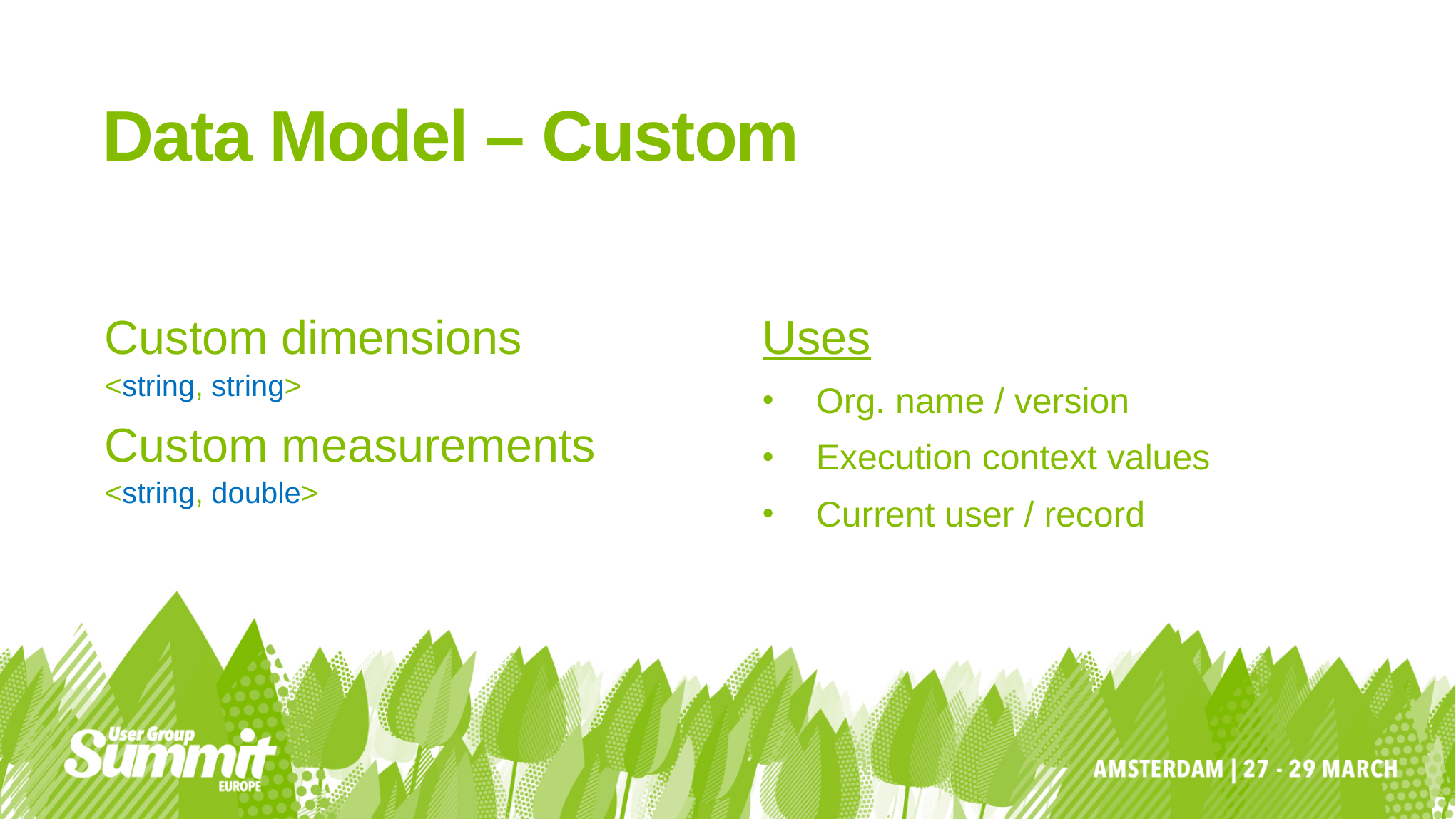

# Data Model – Custom
Custom dimensions
<string, string>
Custom measurements
<string, double>
Uses
Org. name / version
Execution context values
Current user / record